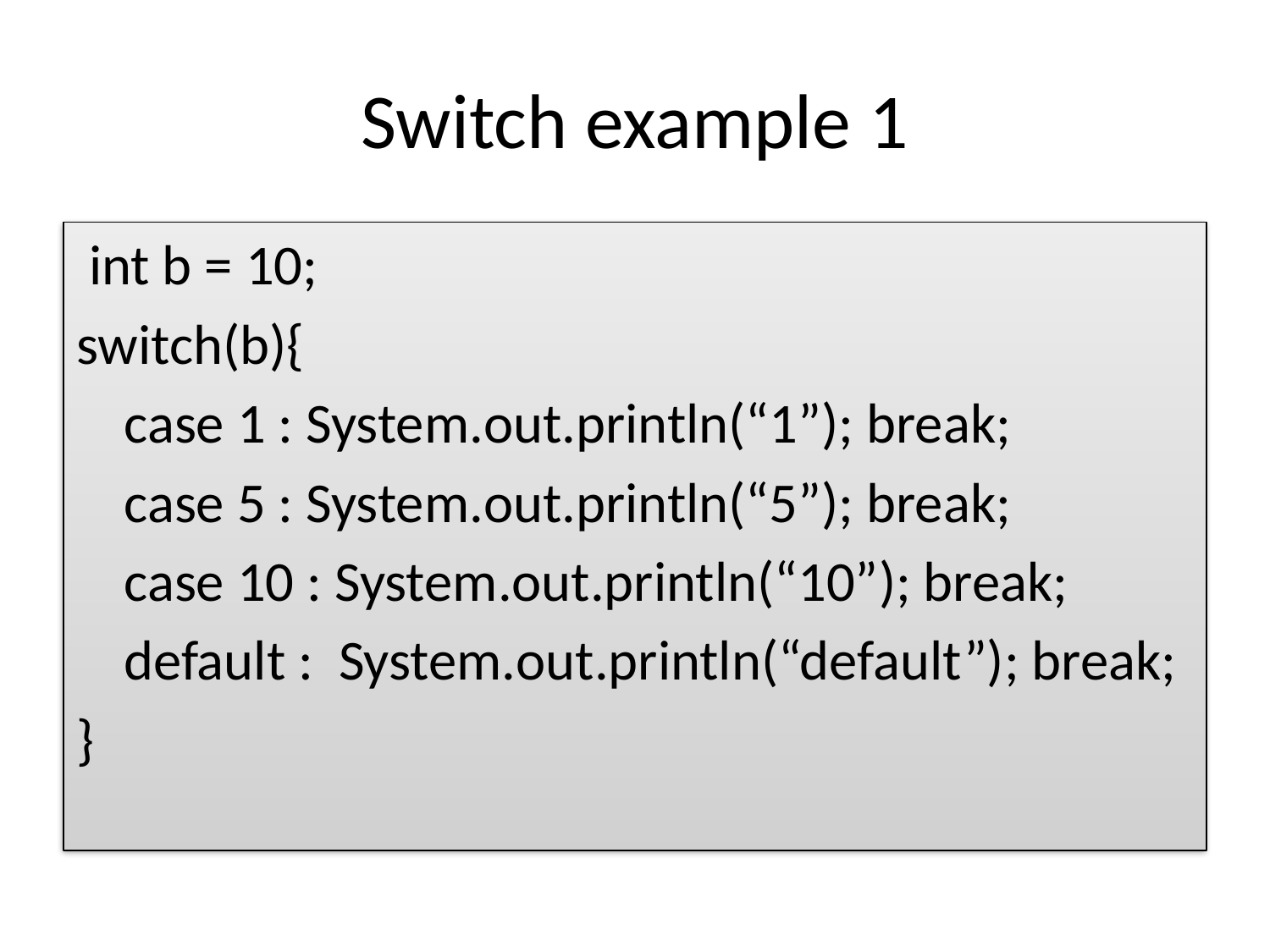

# Switch example 1
 int b = 10;
switch(b){
	case 1 : System.out.println(“1”); break;
	case 5 : System.out.println(“5”); break;
	case 10 : System.out.println(“10”); break;
	default :  System.out.println(“default”); break;
}